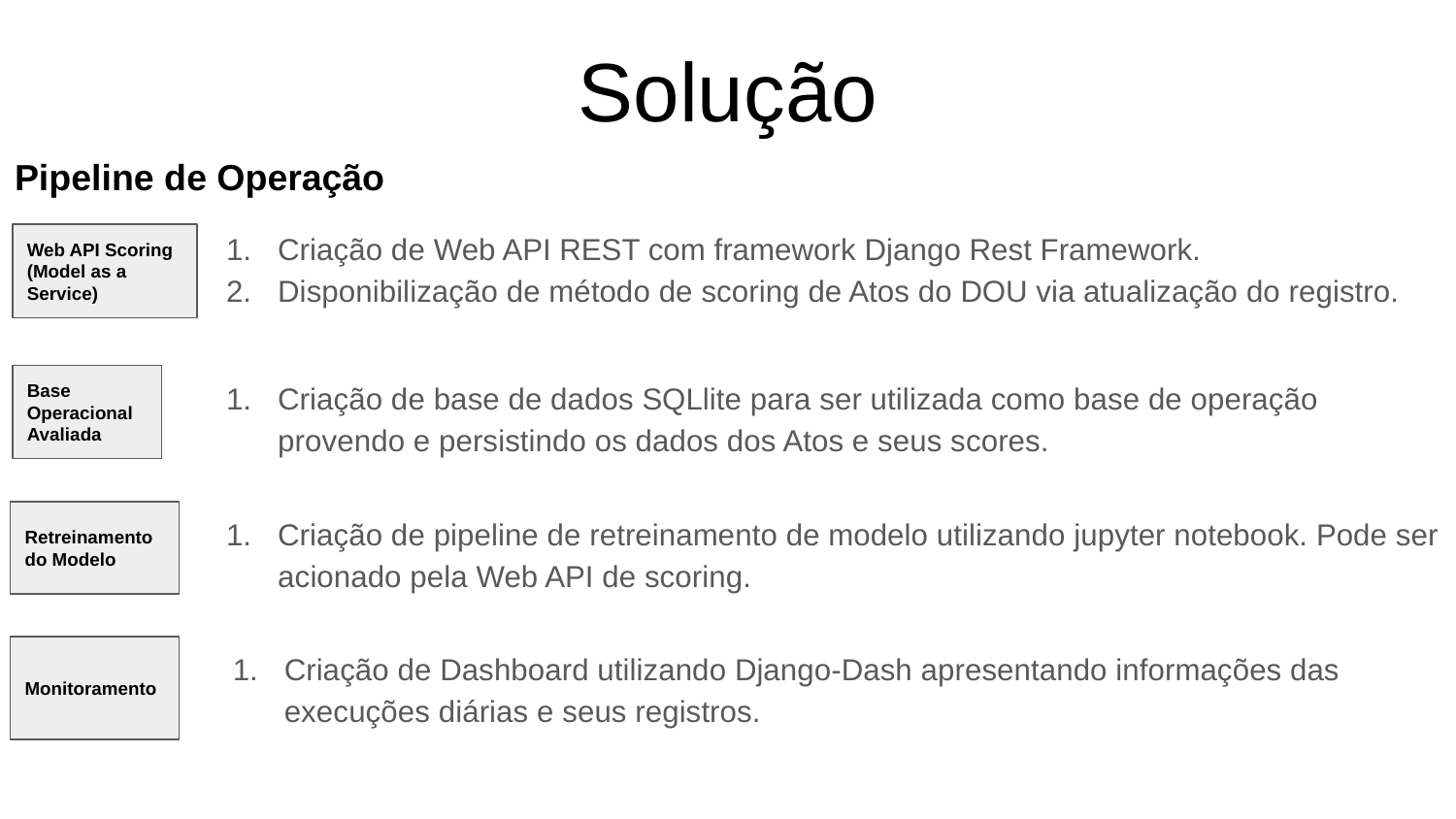

Solução
# Pipeline de Operação
Criação de Web API REST com framework Django Rest Framework.
Disponibilização de método de scoring de Atos do DOU via atualização do registro.
Web API Scoring (Model as a Service)
Criação de base de dados SQLlite para ser utilizada como base de operação provendo e persistindo os dados dos Atos e seus scores.
Base Operacional Avaliada
Criação de pipeline de retreinamento de modelo utilizando jupyter notebook. Pode ser acionado pela Web API de scoring.
Retreinamento do Modelo
Criação de Dashboard utilizando Django-Dash apresentando informações das execuções diárias e seus registros.
Monitoramento